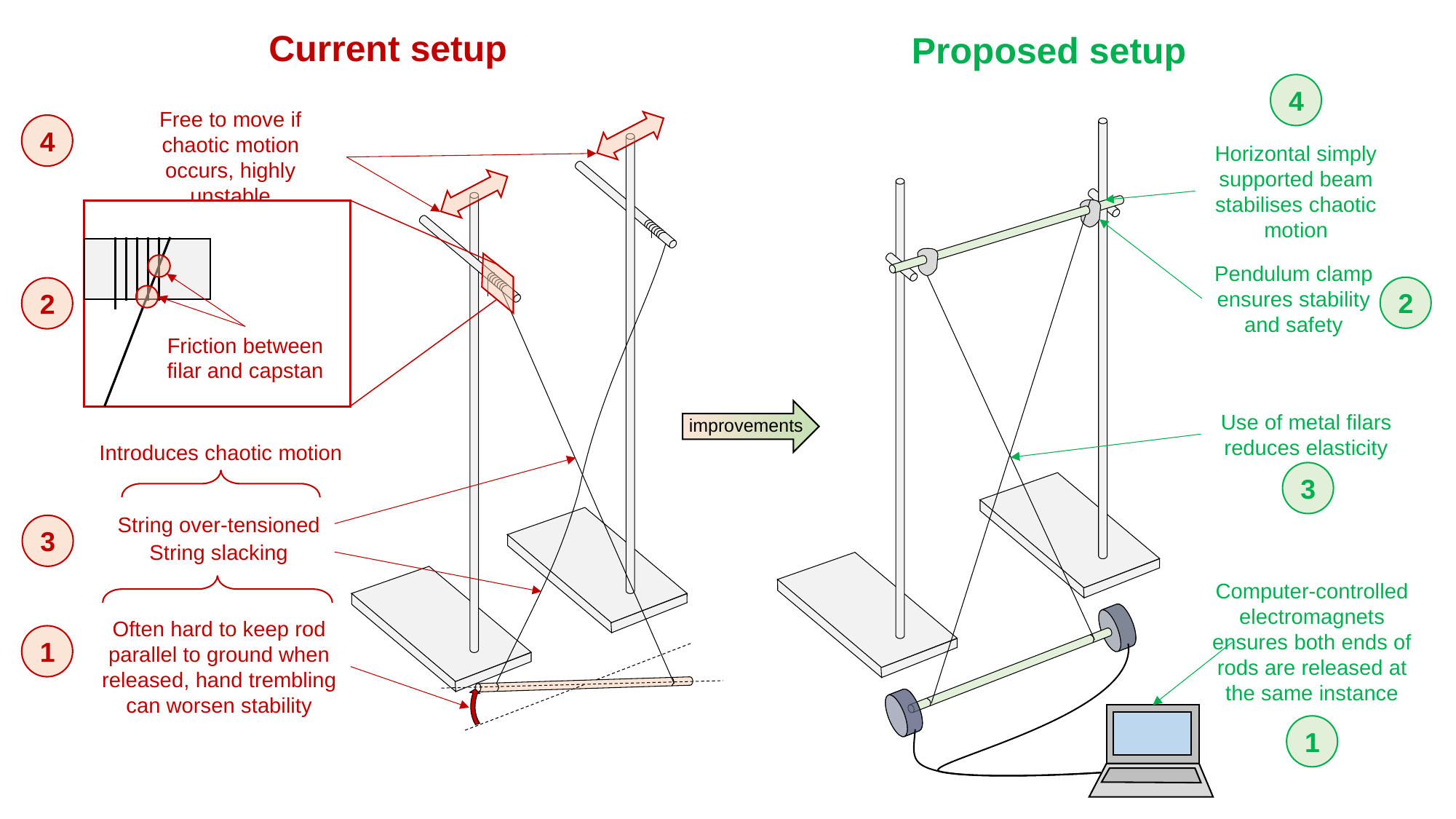

Current setup
Proposed setup
4

Free to move if chaotic motion occurs, highly unstable
4

Horizontal simply supported beam stabilises chaotic motion

Pendulum clamp ensures stability and safety

2
2

Friction between filar and capstan

Use of metal filars reduces elasticity
improvements
Introduces chaotic motion
3

String over-tensioned

3
String slacking

Computer-controlled electromagnets ensures both ends of rods are released at the same instance

Often hard to keep rod parallel to ground when released, hand trembling can worsen stability

1

1